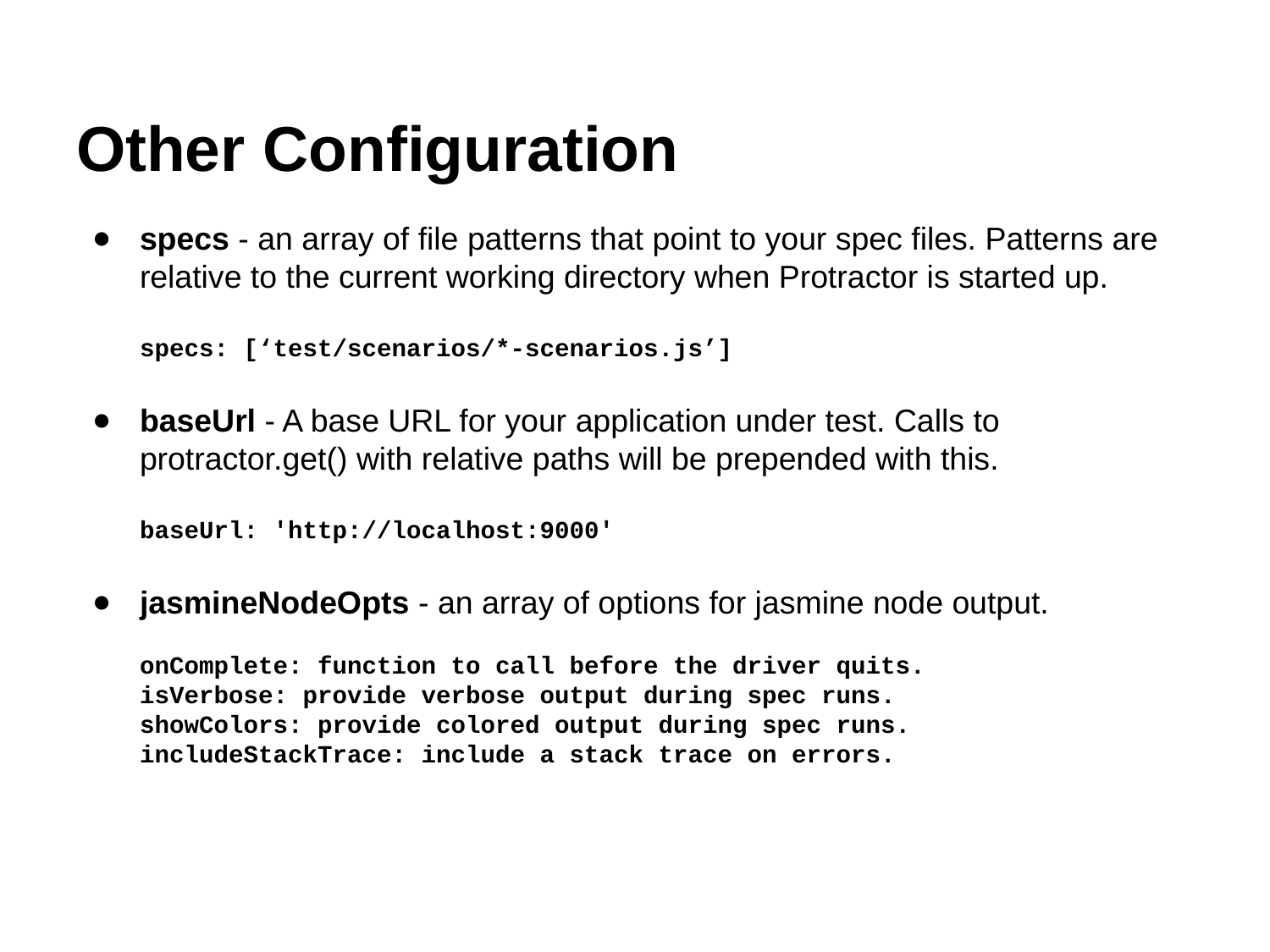

# Other Configuration
specs - an array of file patterns that point to your spec files. Patterns are relative to the current working directory when Protractor is started up.

specs: [‘test/scenarios/*-scenarios.js’]

baseUrl - A base URL for your application under test. Calls to protractor.get() with relative paths will be prepended with this.

baseUrl: 'http://localhost:9000'

jasmineNodeOpts - an array of options for jasmine node output.

onComplete: function to call before the driver quits.
isVerbose: provide verbose output during spec runs.
showColors: provide colored output during spec runs.
includeStackTrace: include a stack trace on errors.